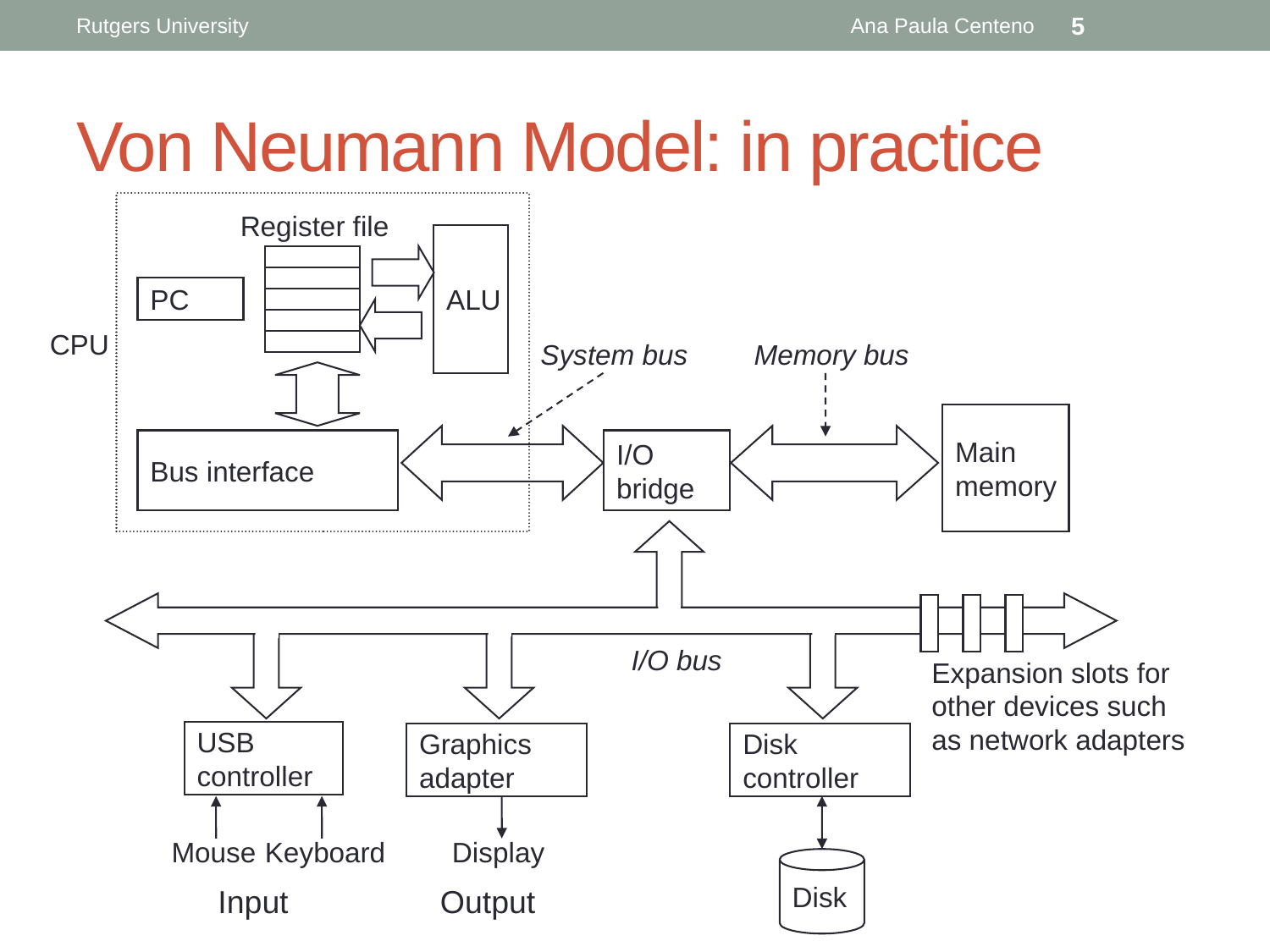

Rutgers University
Ana Paula Centeno
5
# Von Neumann Model: in practice

Register file
ALU

PC

CPU

System bus
Memory bus

Main
memory

Bus interface
I/O
bridge

I/O bus
Expansion slots for
other devices such
as network adapters

USB
controller
Graphics
adapter
Disk
controller

Mouse
Keyboard
Display
Disk
Input
Output